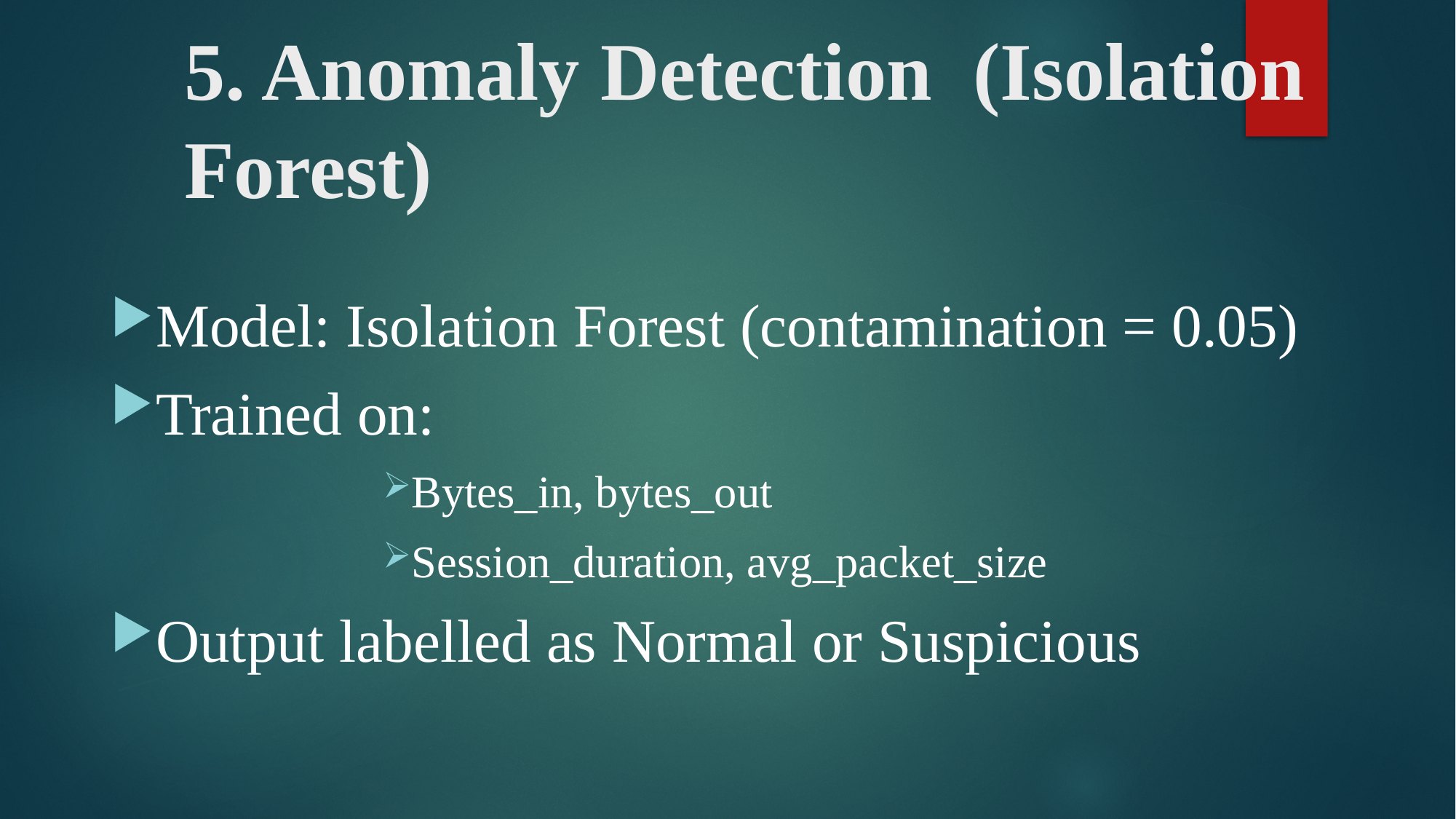

# 5. Anomaly Detection  (Isolation Forest)
Model: Isolation Forest (contamination = 0.05)
Trained on:
Bytes_in, bytes_out
Session_duration, avg_packet_size
Output labelled as Normal or Suspicious